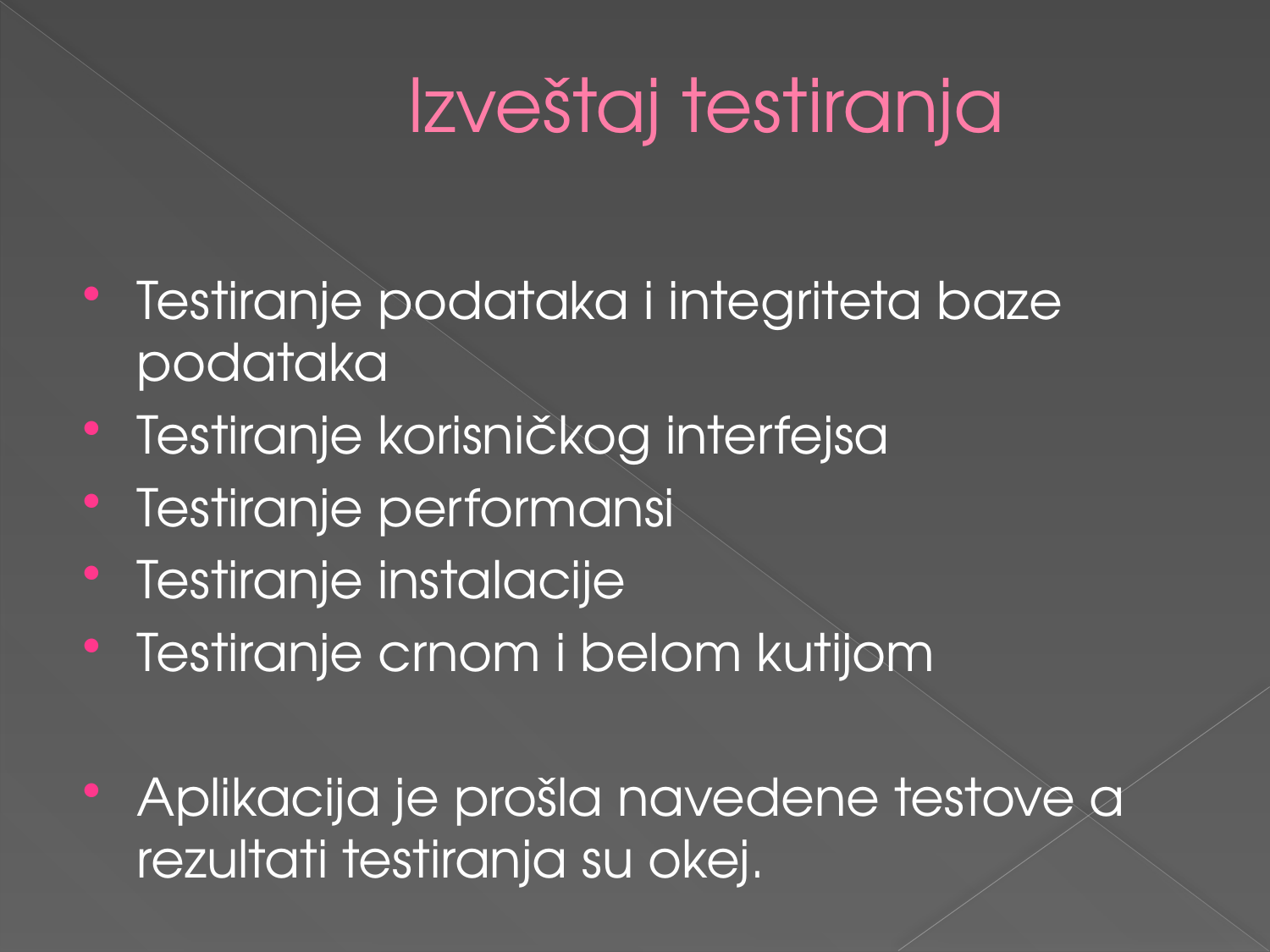

# Izveštaj testiranja
Testiranje podataka i integriteta baze podataka
Testiranje korisničkog interfejsa
Testiranje performansi
Testiranje instalacije
Testiranje crnom i belom kutijom

Aplikacija je prošla navedene testove a rezultati testiranja su okej.